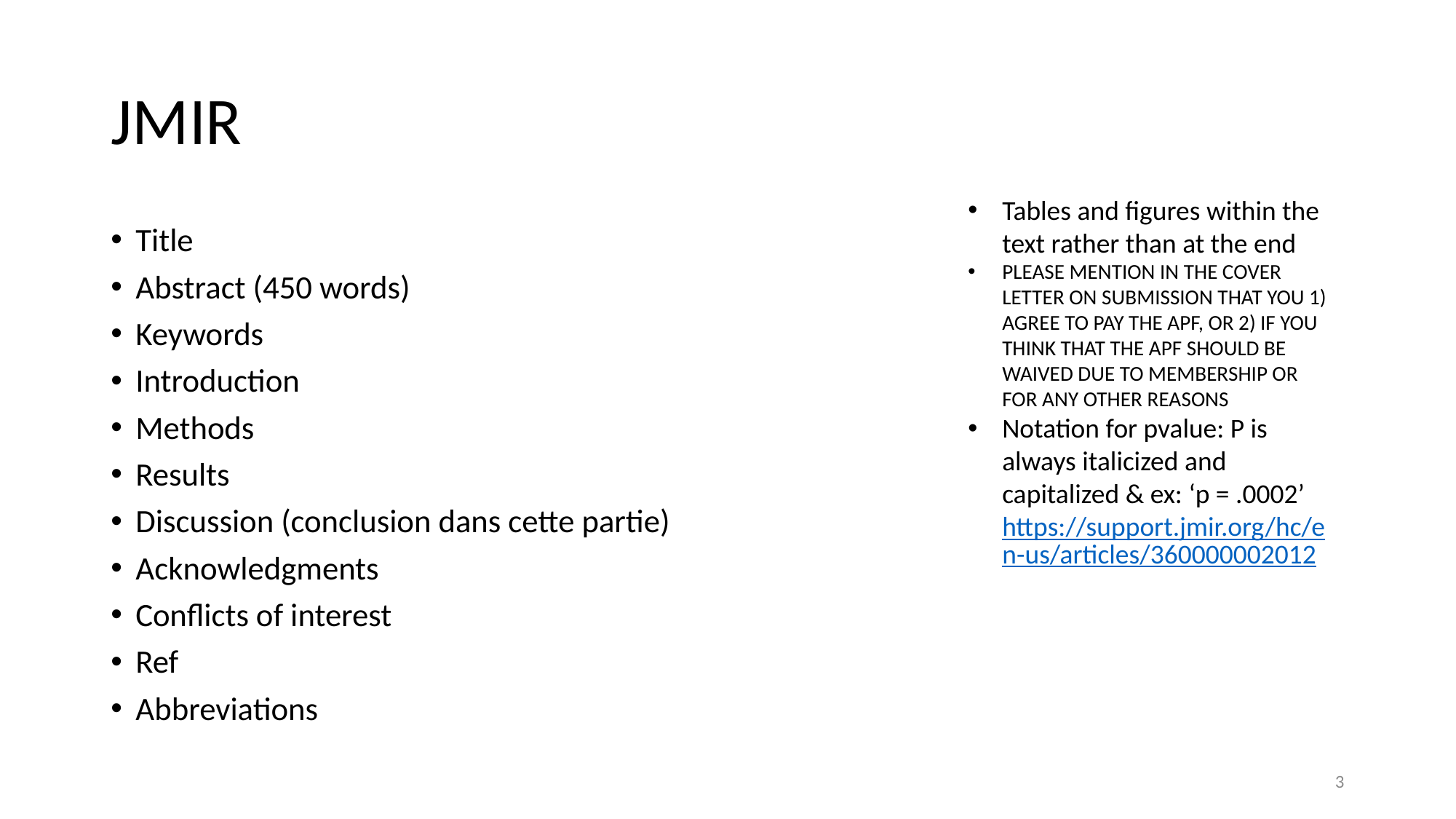

# JMIR
Tables and figures within the text rather than at the end
PLEASE MENTION IN THE COVER LETTER ON SUBMISSION THAT YOU 1) AGREE TO PAY THE APF, OR 2) IF YOU THINK THAT THE APF SHOULD BE WAIVED DUE TO MEMBERSHIP OR FOR ANY OTHER REASONS
Notation for pvalue: P is always italicized and capitalized & ex: ‘p = .0002’ https://support.jmir.org/hc/en-us/articles/360000002012
Title
Abstract (450 words)
Keywords
Introduction
Methods
Results
Discussion (conclusion dans cette partie)
Acknowledgments
Conflicts of interest
Ref
Abbreviations
3